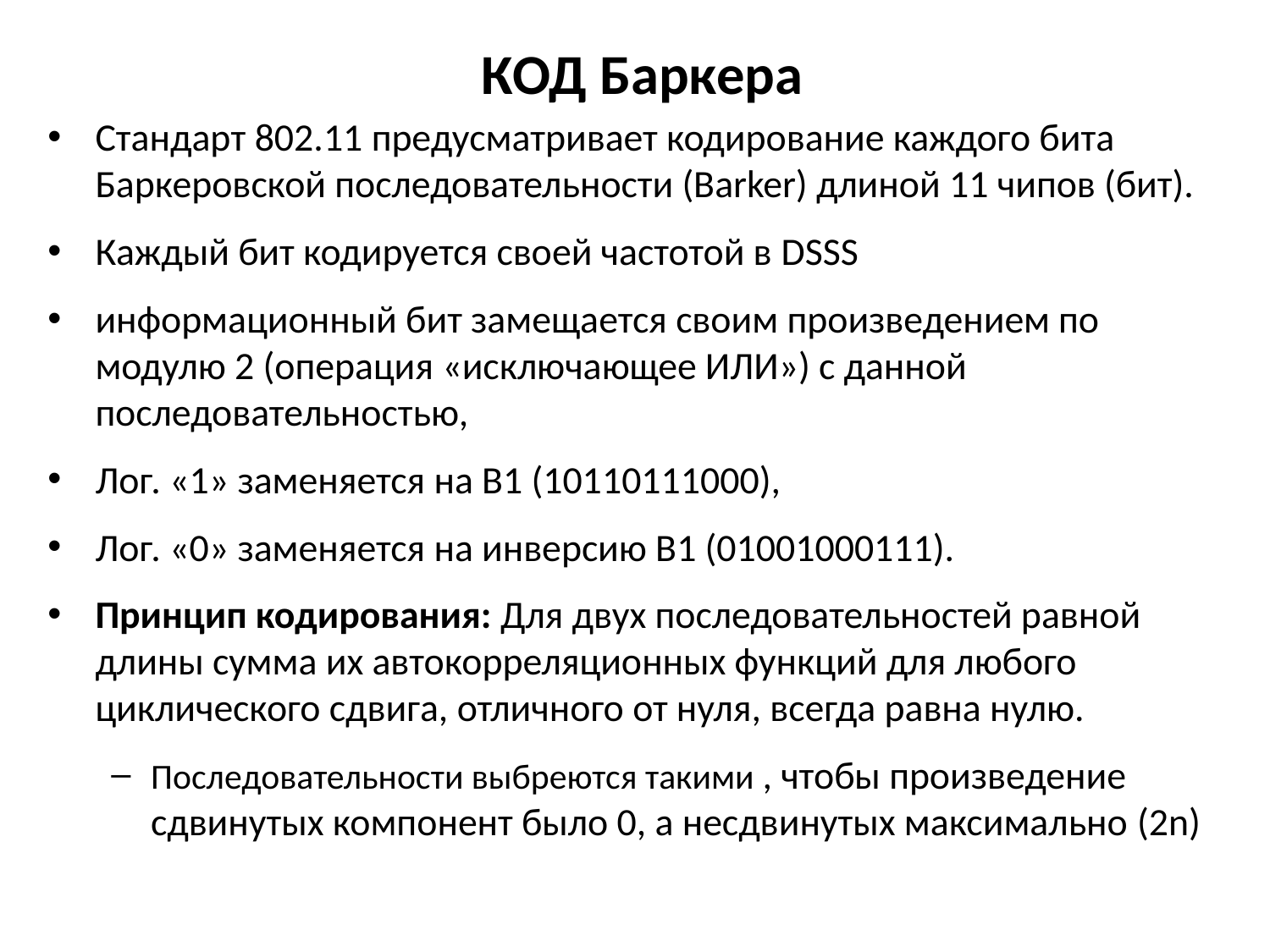

# КОД Баркера
Стандарт 802.11 предусматривает кодирование каждого бита Баркеровской последовательности (Barker) длиной 11 чипов (бит).
Каждый бит кодируется своей частотой в DSSS
информационный бит замещается своим произведением по модулю 2 (операция «исключающее ИЛИ») с данной последовательностью,
Лог. «1» заменяется на B1 (10110111000),
Лог. «0» заменяется на инверсию B1 (01001000111).
Принцип кодирования: Для двух последовательностей равной длины сумма их автокорреляционных функций для любого циклического сдвига, отличного от нуля, всегда равна нулю.
Последовательности выбреются такими , чтобы произведение сдвинутых компонент было 0, а несдвинутых максимально (2n)